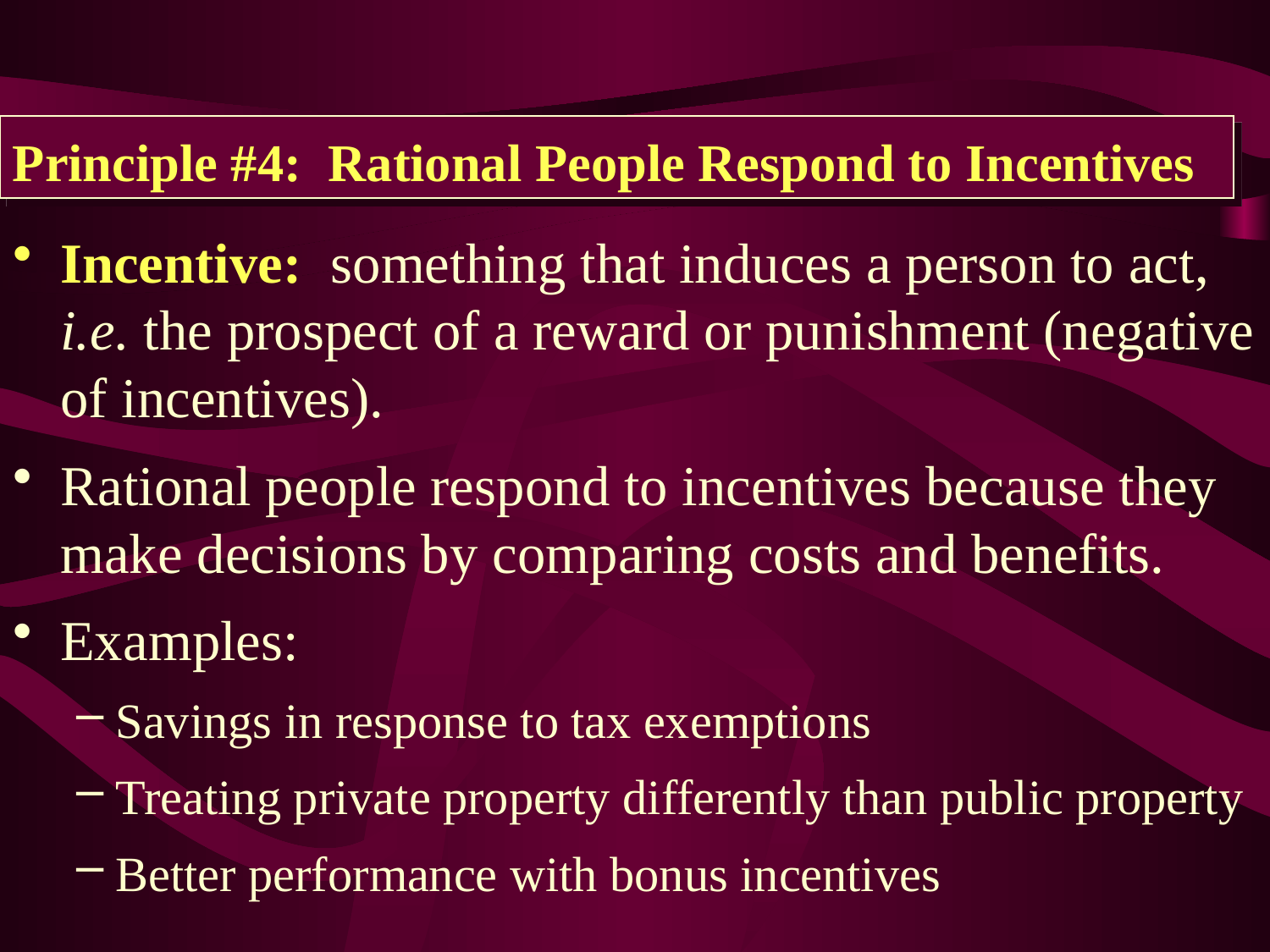

Principle #4:  Rational People Respond to Incentives
Incentive:  something that induces a person to act, i.e. the prospect of a reward or punishment (negative of incentives).
Rational people respond to incentives because they make decisions by comparing costs and benefits.
Examples:
Savings in response to tax exemptions
Treating private property differently than public property
Better performance with bonus incentives